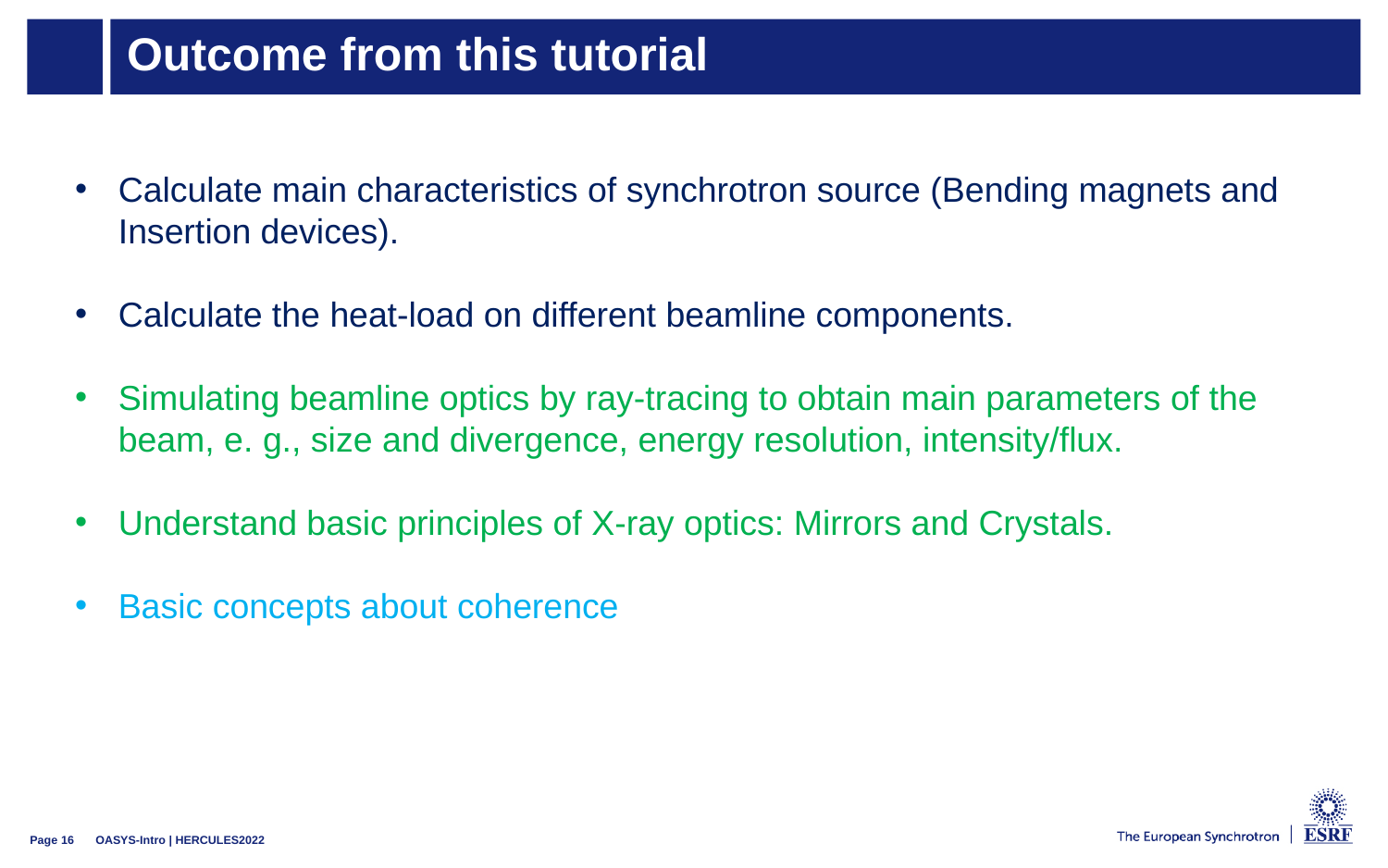

# Outcome from this tutorial
Calculate main characteristics of synchrotron source (Bending magnets and Insertion devices).

Calculate the heat-load on different beamline components.

Simulating beamline optics by ray-tracing to obtain main parameters of the beam, e. g., size and divergence, energy resolution, intensity/flux.

Understand basic principles of X-ray optics: Mirrors and Crystals.

Basic concepts about coherence
OASYS-Intro | HERCULES2022
Page 16